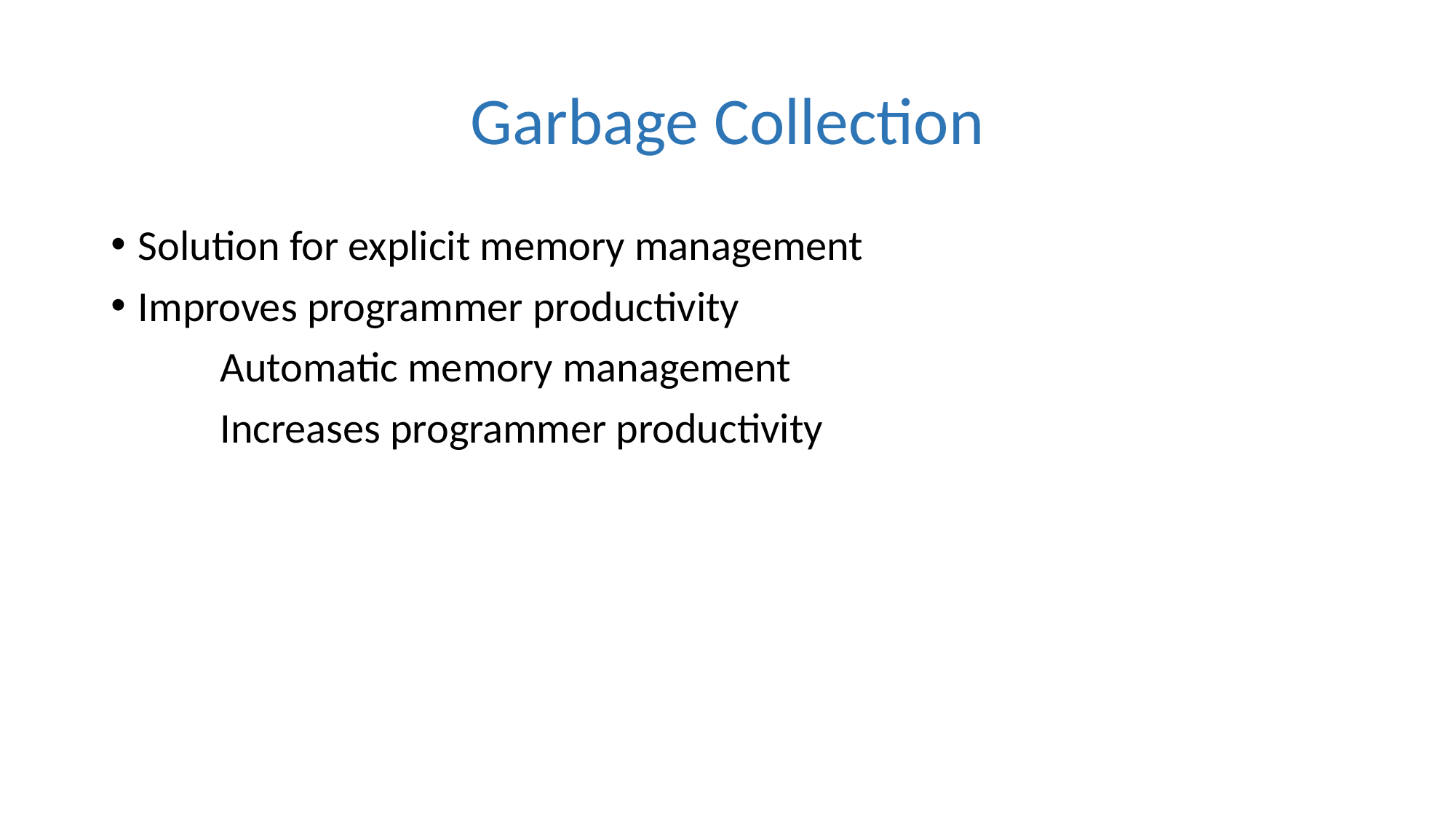

# Garbage Collection
Solution for explicit memory management
Improves programmer productivity
	Automatic memory management
	Increases programmer productivity